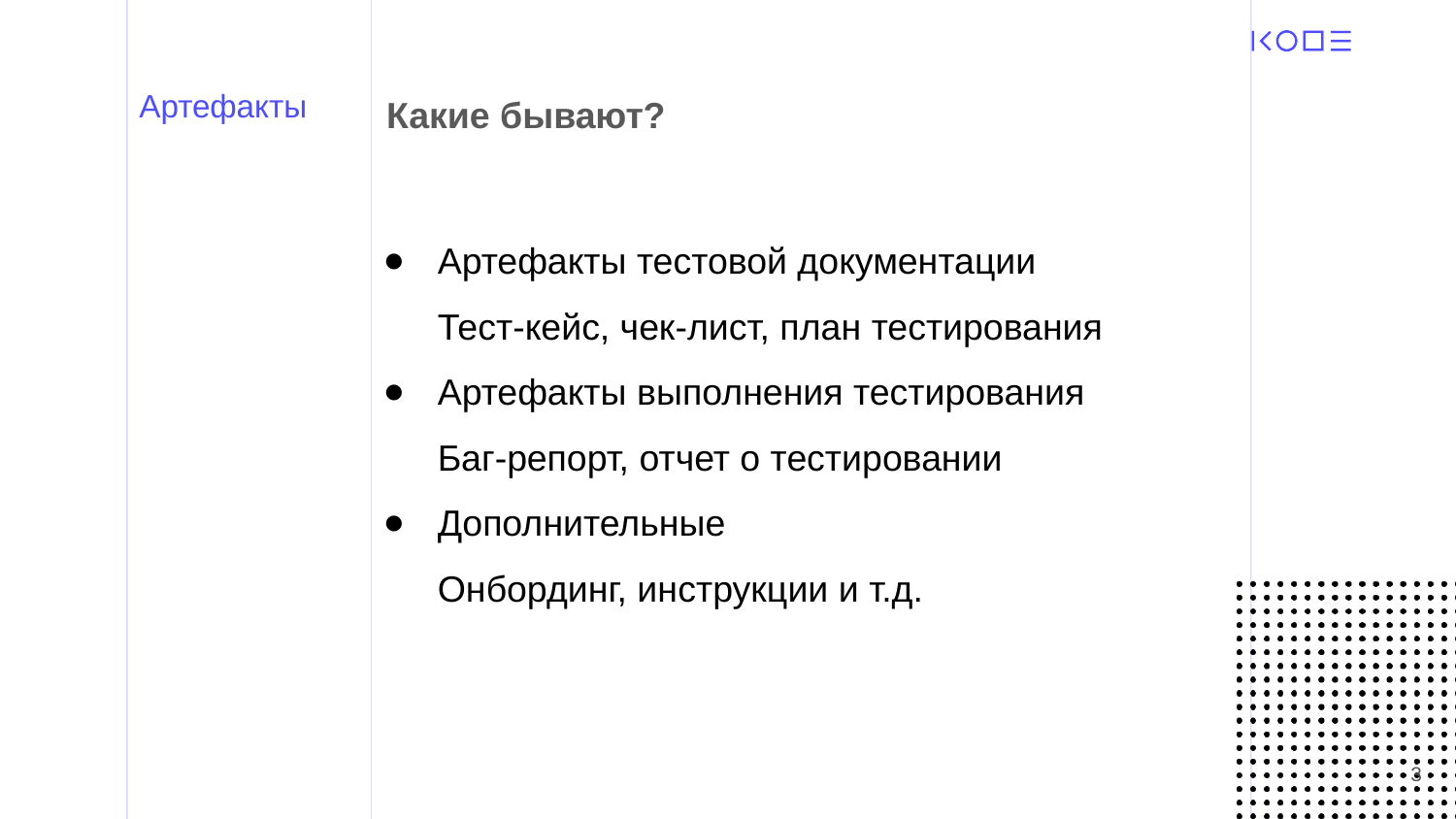

# Артефакты
Какие бывают?
Артефакты тестовой документации
Тест-кейс, чек-лист, план тестирования
Артефакты выполнения тестирования
Баг-репорт, отчет о тестировании
Дополнительные
Онбординг, инструкции и т.д.
3